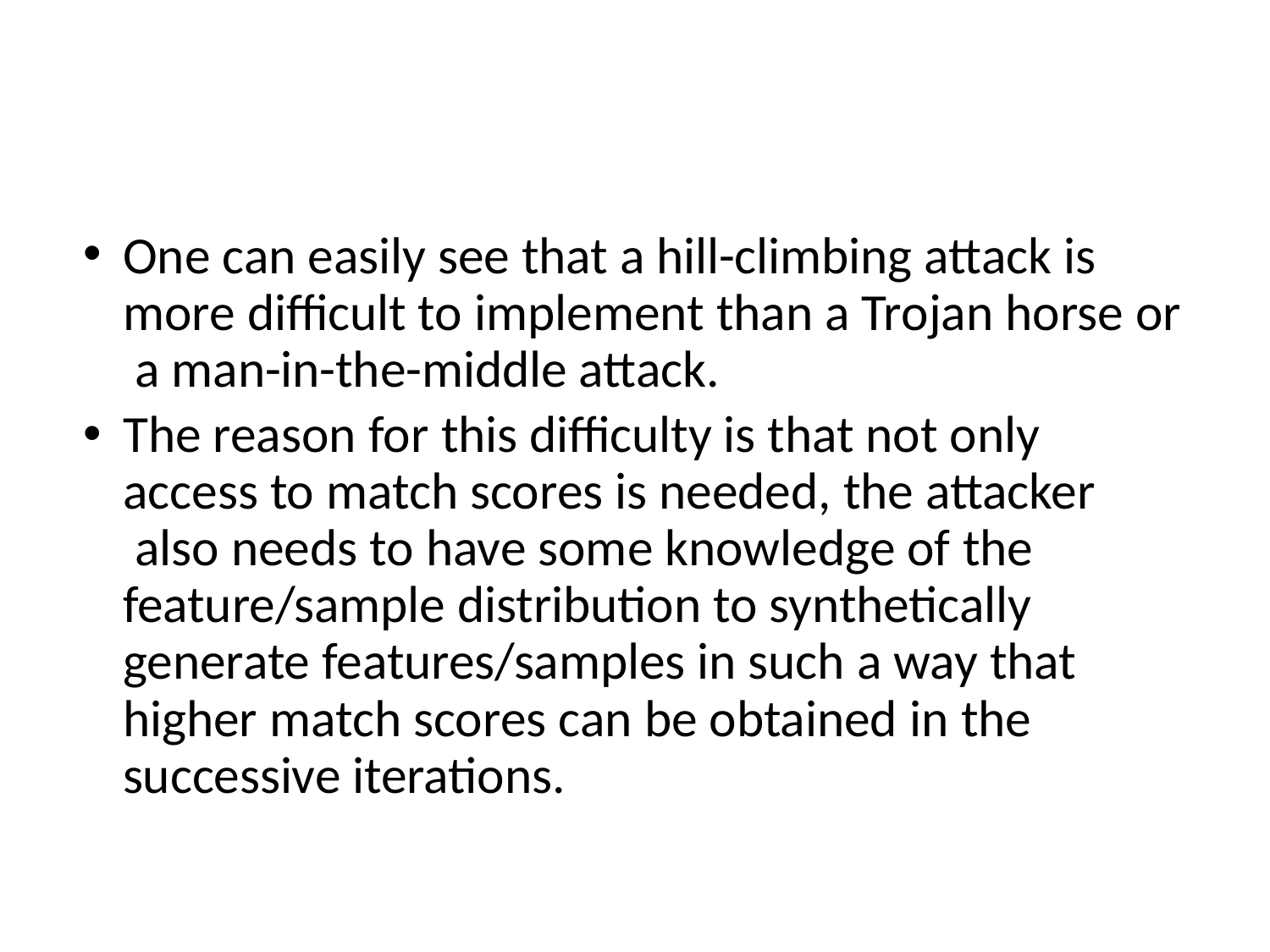

One can easily see that a hill-climbing attack is  more difficult to implement than a Trojan horse or  a man-in-the-middle attack.
The reason for this difficulty is that not only  access to match scores is needed, the attacker  also needs to have some knowledge of the  feature/sample distribution to synthetically  generate features/samples in such a way that  higher match scores can be obtained in the  successive iterations.